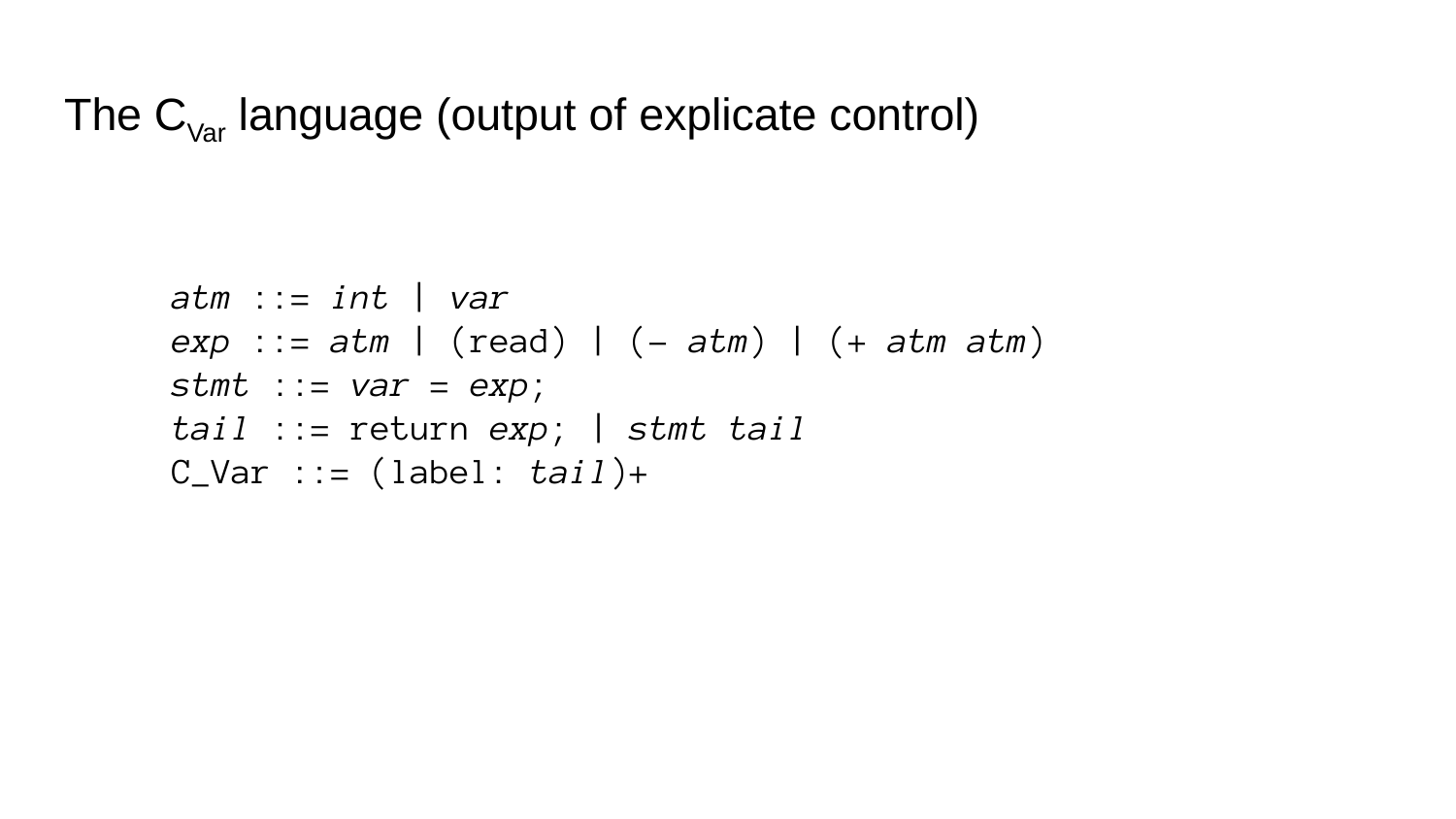

# The CVar language (output of explicate control)
atm ::= int | var
exp ::= atm | (read) | (- atm) | (+ atm atm)
stmt ::= var = exp;
tail ::= return exp; | stmt tail
C_Var ::= (label: tail)+